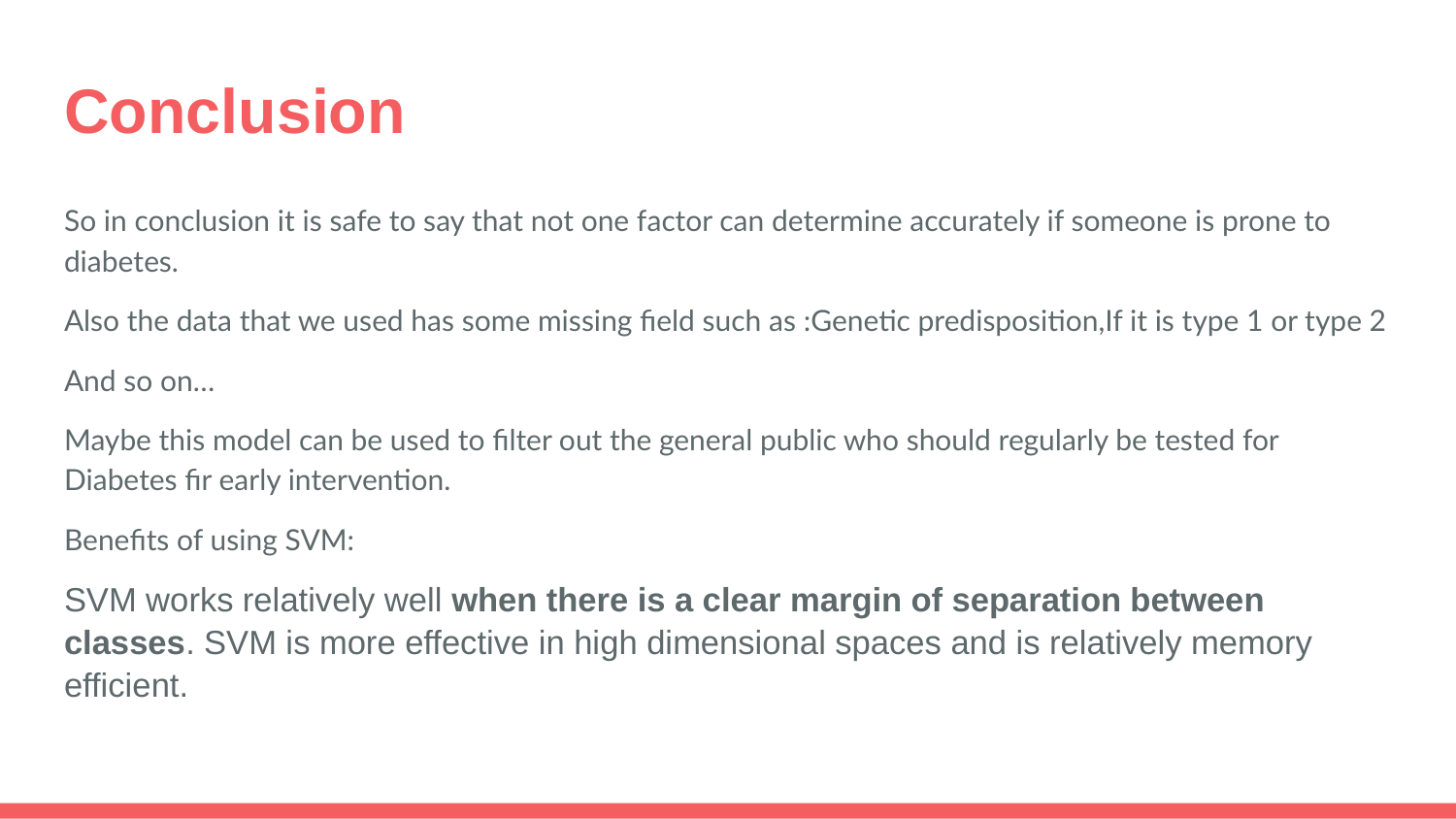

# Conclusion
So in conclusion it is safe to say that not one factor can determine accurately if someone is prone to diabetes.
Also the data that we used has some missing field such as :Genetic predisposition,If it is type 1 or type 2
And so on…
Maybe this model can be used to filter out the general public who should regularly be tested for Diabetes fir early intervention.
Benefits of using SVM:
SVM works relatively well when there is a clear margin of separation between classes. SVM is more effective in high dimensional spaces and is relatively memory efficient.